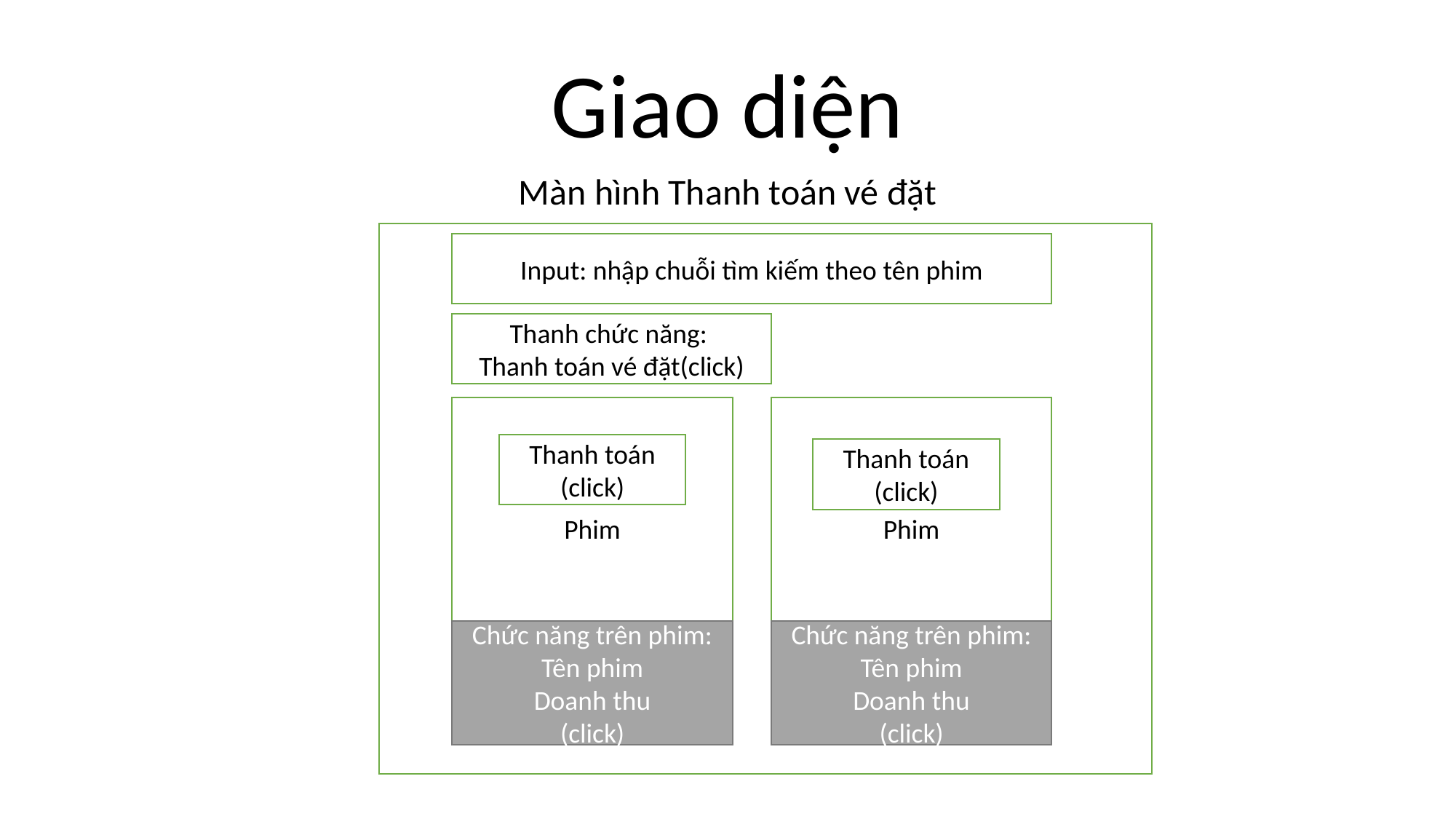

# Giao diện
Màn hình Thanh toán vé đặt

Input: nhập chuỗi tìm kiếm theo tên phim
Thanh chức năng:
Thanh toán vé đặt(click)
Phim
Phim
Thanh toán (click)
Thanh toán (click)
Chức năng trên phim:
Tên phim
Doanh thu
(click)
Chức năng trên phim:
Tên phim
Doanh thu
(click)